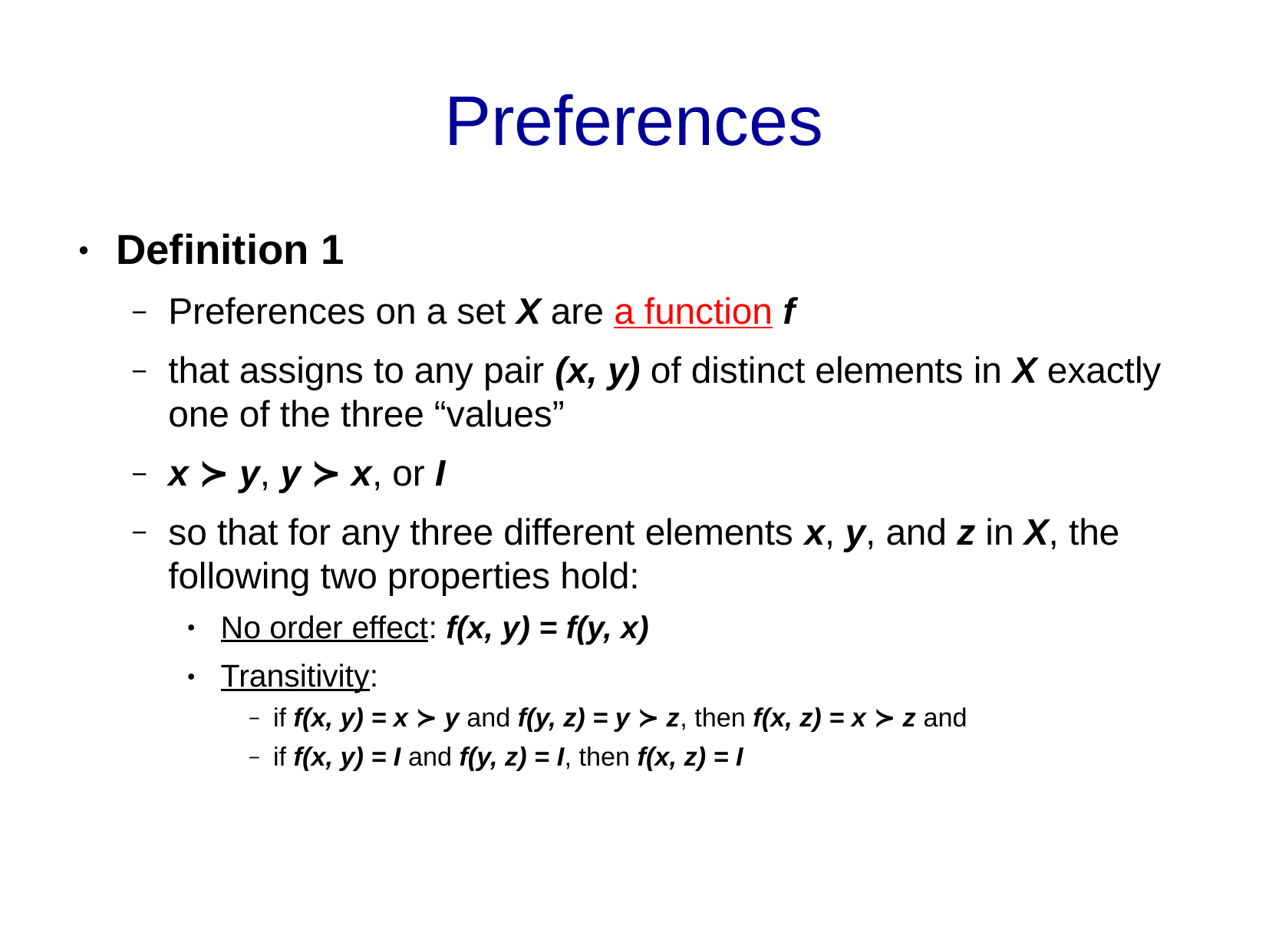

Preferences
Definition 1
Preferences on a set X are a function f
that assigns to any pair (x, y) of distinct elements in X exactly one of the three “values”
x ≻ y, y ≻ x, or I
so that for any three different elements x, y, and z in X, the following two properties hold:
No order effect: f(x, y) = f(y, x)
Transitivity:
if f(x, y) = x ≻ y and f(y, z) = y ≻ z, then f(x, z) = x ≻ z and
if f(x, y) = I and f(y, z) = I, then f(x, z) = I